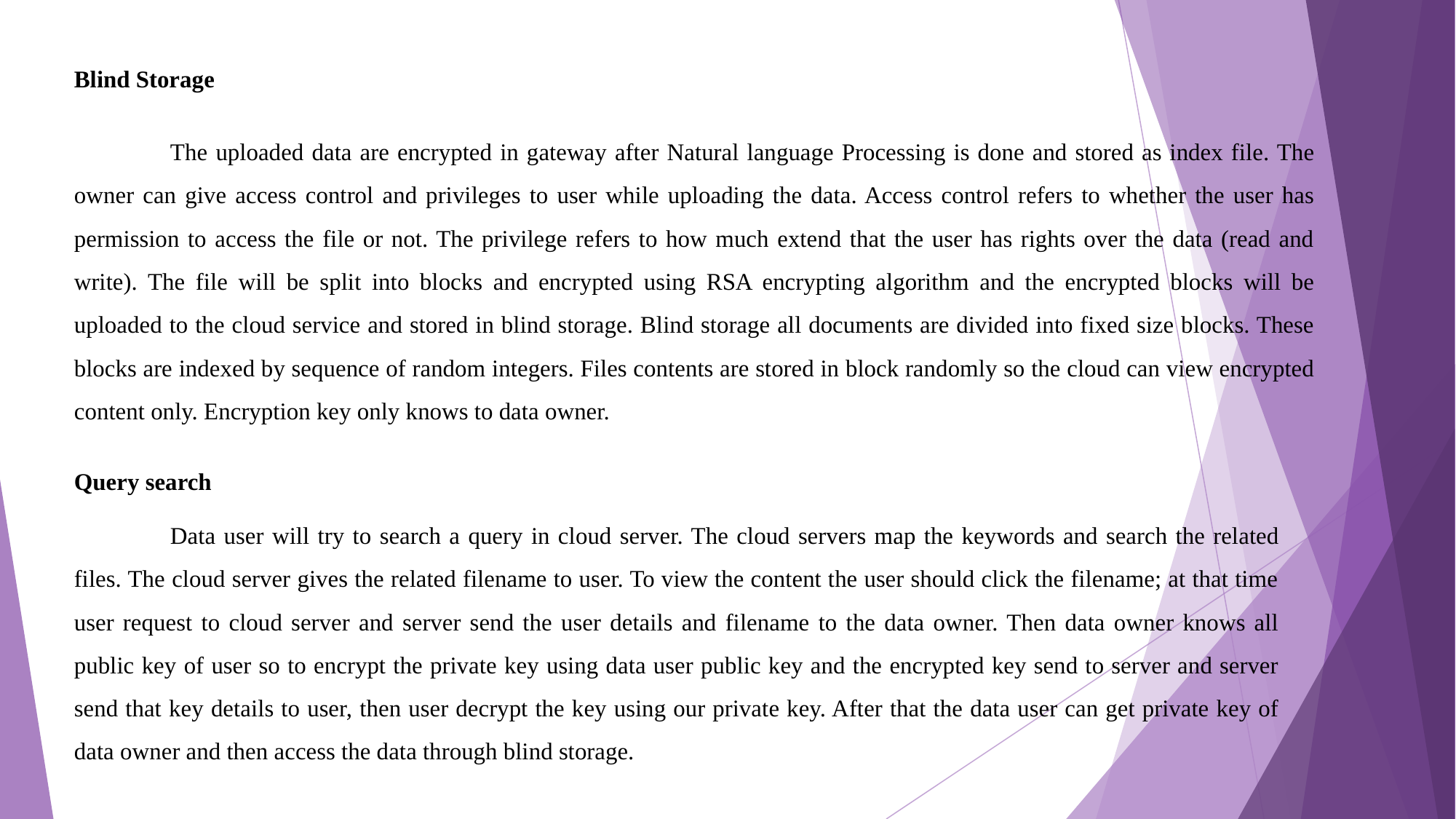

#
Blind Storage

	The uploaded data are encrypted in gateway after Natural language Processing is done and stored as index file. The owner can give access control and privileges to user while uploading the data. Access control refers to whether the user has permission to access the file or not. The privilege refers to how much extend that the user has rights over the data (read and write). The file will be split into blocks and encrypted using RSA encrypting algorithm and the encrypted blocks will be uploaded to the cloud service and stored in blind storage. Blind storage all documents are divided into fixed size blocks. These blocks are indexed by sequence of random integers. Files contents are stored in block randomly so the cloud can view encrypted content only. Encryption key only knows to data owner.

Query search
	Data user will try to search a query in cloud server. The cloud servers map the keywords and search the related files. The cloud server gives the related filename to user. To view the content the user should click the filename; at that time user request to cloud server and server send the user details and filename to the data owner. Then data owner knows all public key of user so to encrypt the private key using data user public key and the encrypted key send to server and server send that key details to user, then user decrypt the key using our private key. After that the data user can get private key of data owner and then access the data through blind storage.